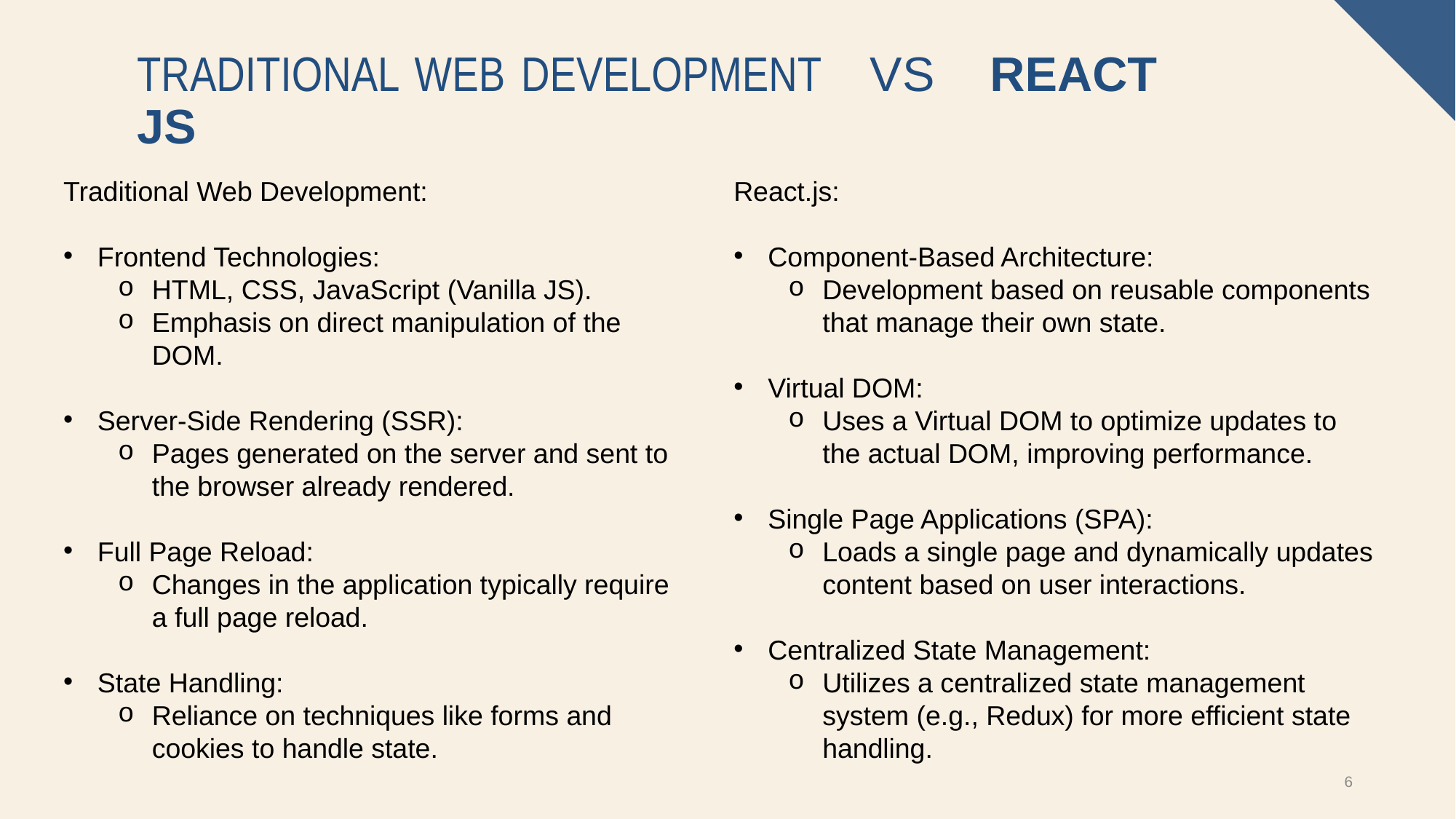

# Traditional Web development   vs   React js
Traditional Web Development:

Frontend Technologies:
HTML, CSS, JavaScript (Vanilla JS).
Emphasis on direct manipulation of the DOM.

Server-Side Rendering (SSR):
Pages generated on the server and sent to the browser already rendered.

Full Page Reload:
Changes in the application typically require a full page reload.

State Handling:
Reliance on techniques like forms and cookies to handle state.
React.js:

Component-Based Architecture:
Development based on reusable components that manage their own state.

Virtual DOM:
Uses a Virtual DOM to optimize updates to the actual DOM, improving performance.

Single Page Applications (SPA):
Loads a single page and dynamically updates content based on user interactions.

Centralized State Management:
Utilizes a centralized state management system (e.g., Redux) for more efficient state handling.

6